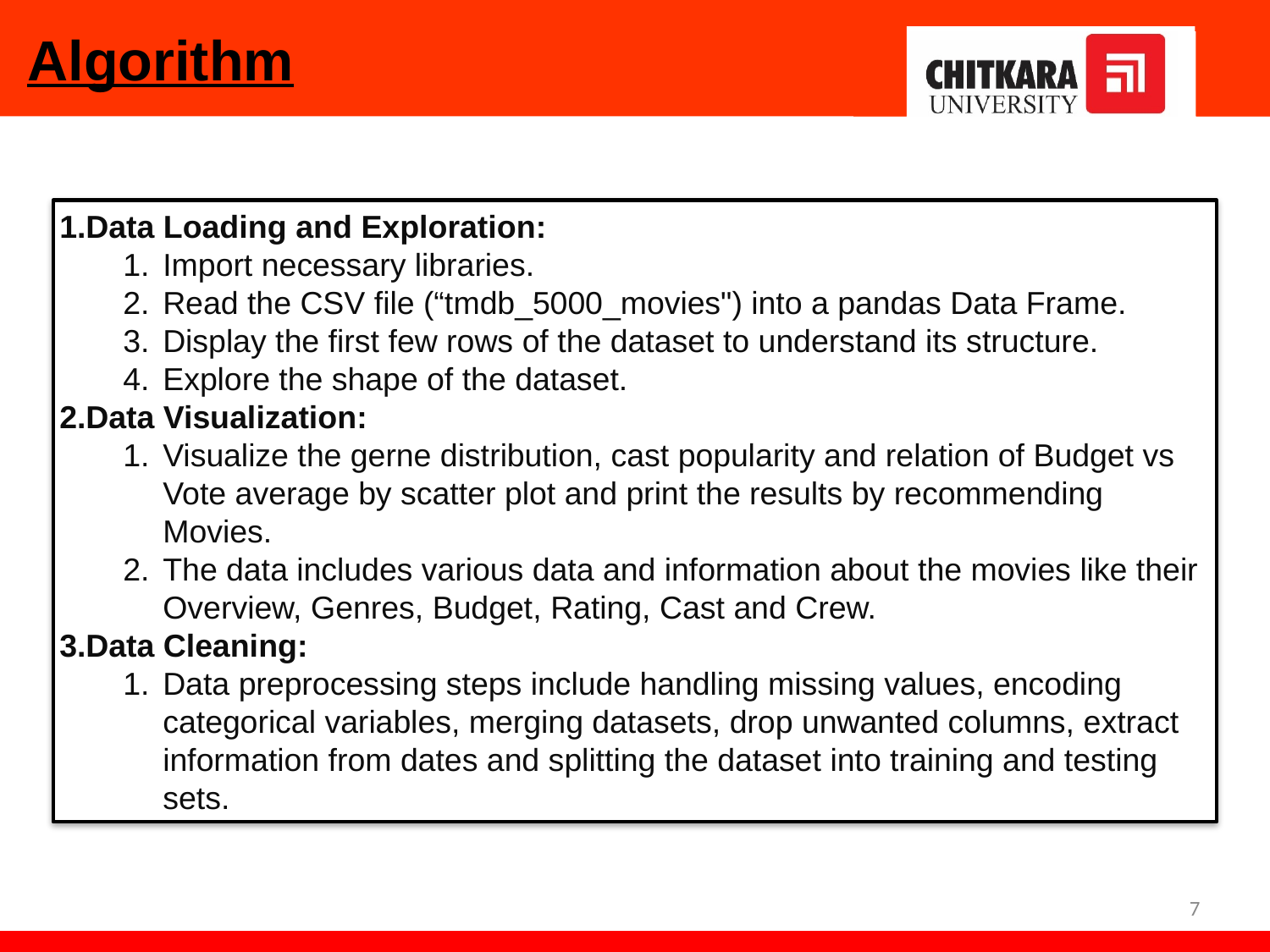

# Algorithm

Data Loading and Exploration:
Import necessary libraries.
Read the CSV file (“tmdb_5000_movies") into a pandas Data Frame.
Display the first few rows of the dataset to understand its structure.
Explore the shape of the dataset.
Data Visualization:
Visualize the gerne distribution, cast popularity and relation of Budget vs Vote average by scatter plot and print the results by recommending Movies.
The data includes various data and information about the movies like their Overview, Genres, Budget, Rating, Cast and Crew.
Data Cleaning:
Data preprocessing steps include handling missing values, encoding categorical variables, merging datasets, drop unwanted columns, extract information from dates and splitting the dataset into training and testing sets.
7